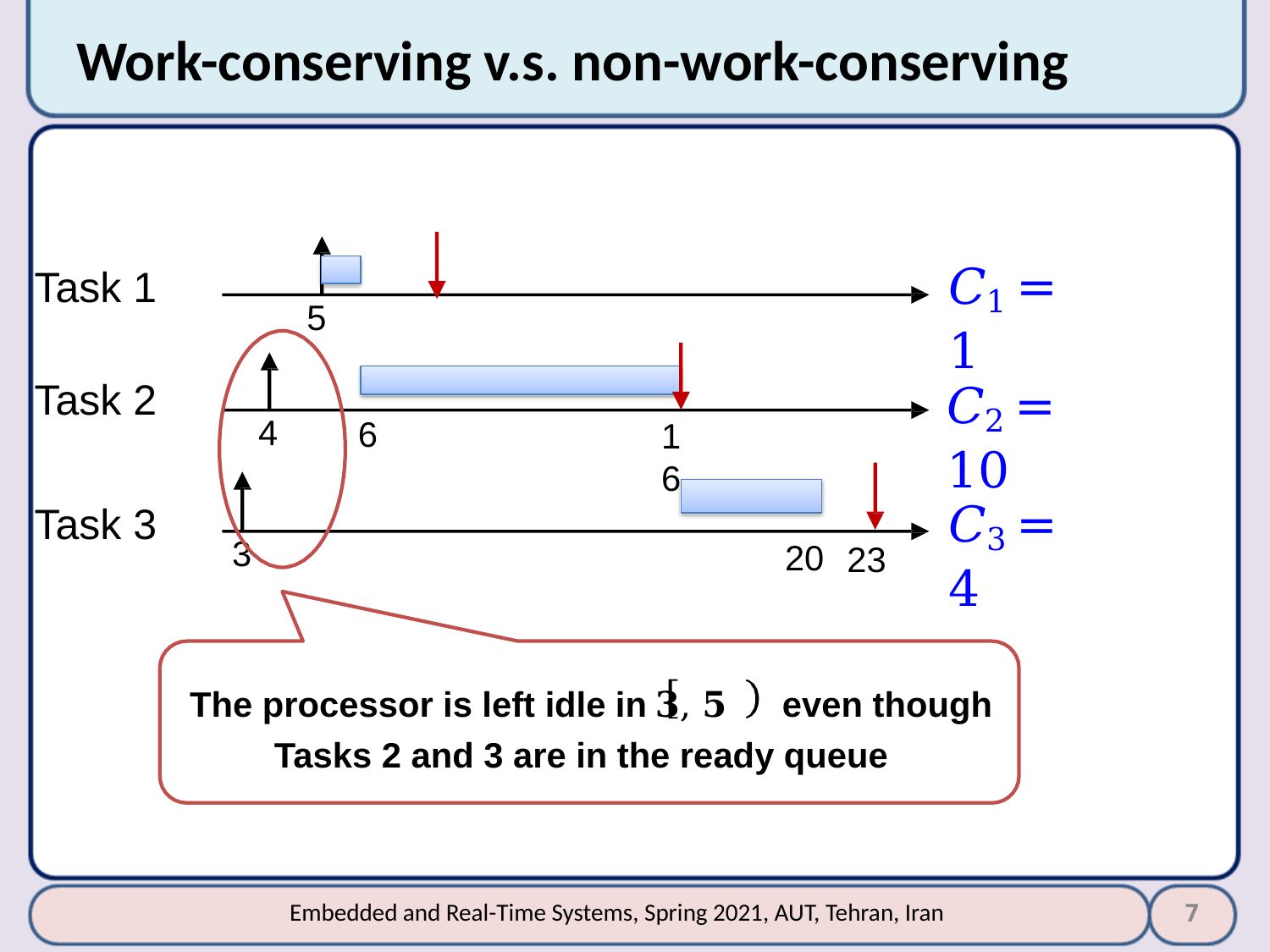

# Work-conserving v.s. non-work-conserving

𝐶1 = 1

Task 1

5

𝐶2 = 10
Task 2

4
6
16

𝐶3 = 4
Task 3

3
20
23

The processor is left idle in	𝟑, 𝟓	even though  Tasks 2 and 3 are in the ready queue

7
Embedded and Real-Time Systems, Spring 2021, AUT, Tehran, Iran